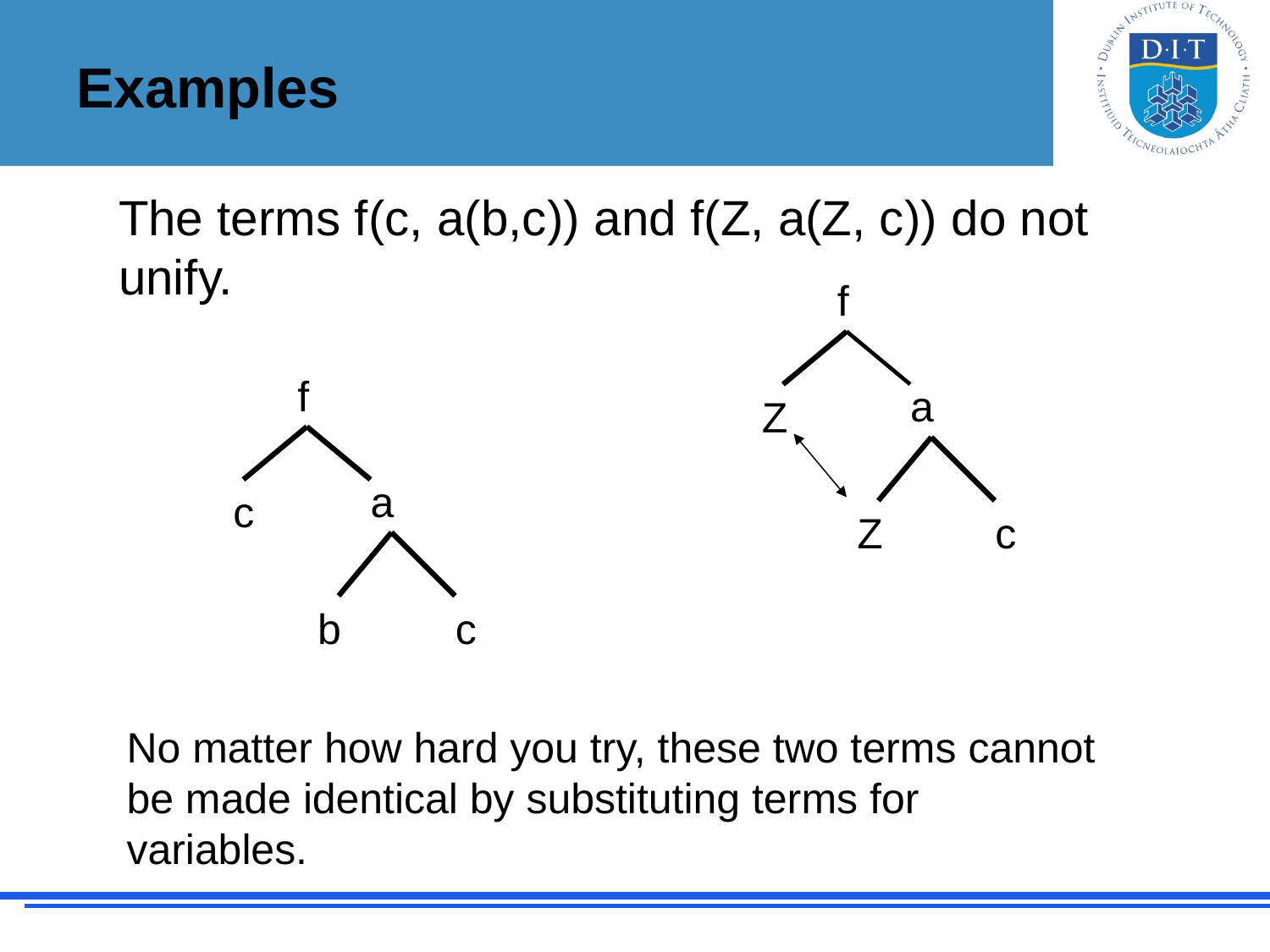

# Examples
The terms f(c, a(b,c)) and f(Z, a(Z, c)) do not unify.
f

f
a
Z

a
c
Z
c

b
c
No matter how hard you try, these two terms cannot be made identical by substituting terms for variables.